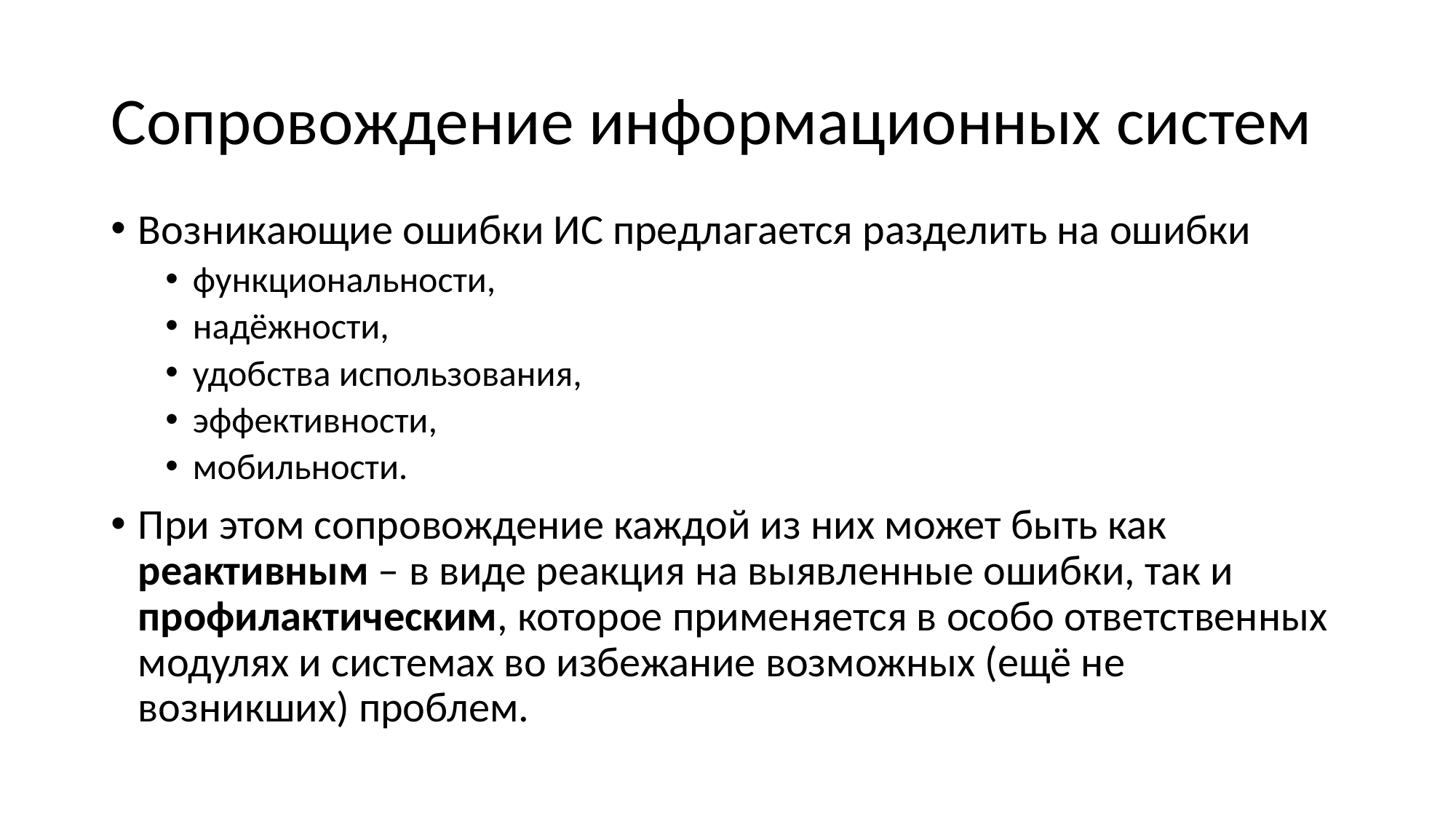

# Сопровождение информационных систем
Возникающие ошибки ИС предлагается разделить на ошибки
функциональности,
надёжности,
удобства использования,
эффективности,
мобильности.
При этом сопровождение каждой из них может быть как реактивным – в виде реакция на выявленные ошибки, так и профилактическим, которое применяется в особо ответственных модулях и системах во избежание возможных (ещё не возникших) проблем.